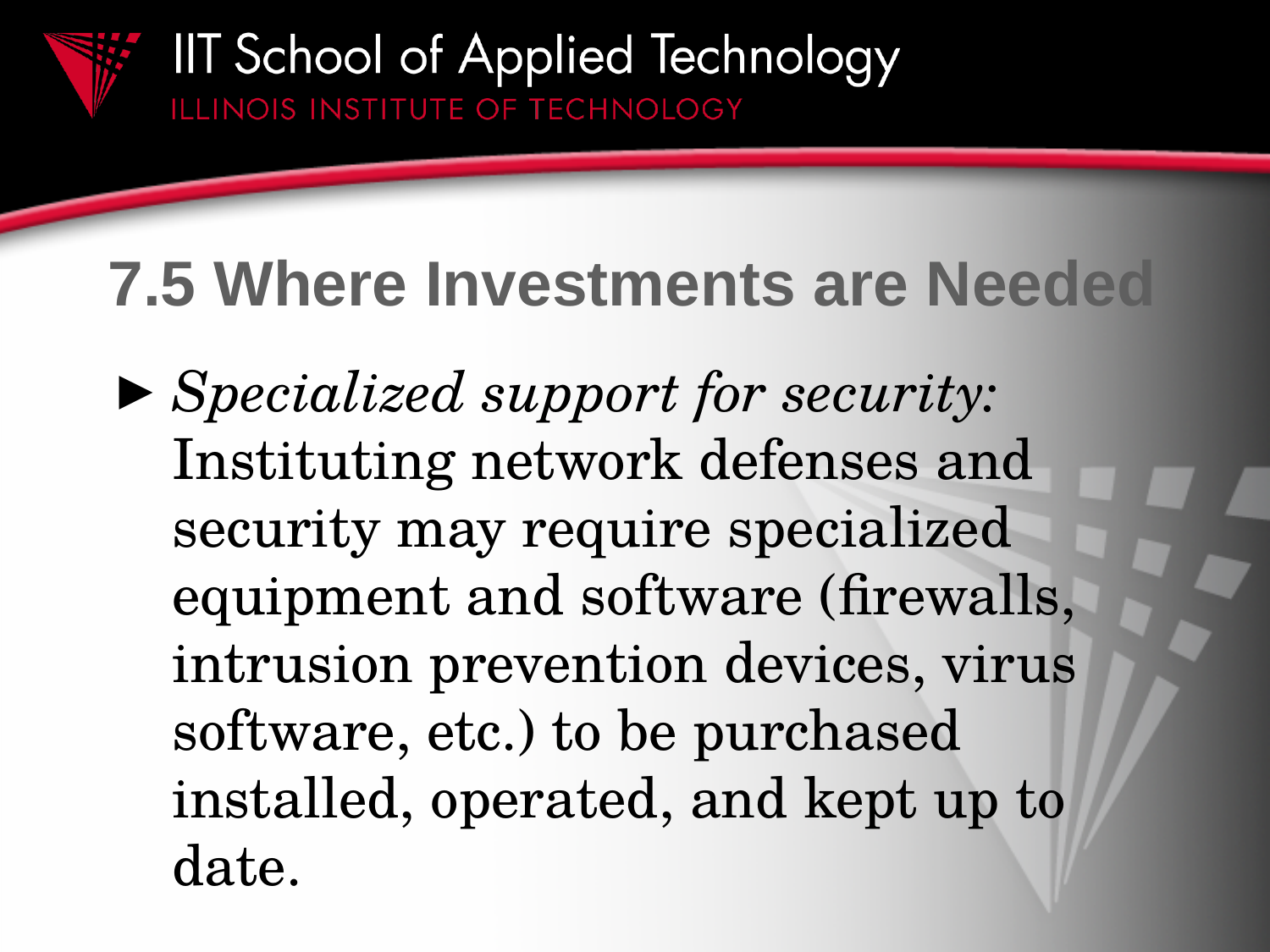

# 7.5 Where Investments are Needed
Specialized support for security: Instituting network defenses and security may require specialized equipment and software (firewalls, intrusion prevention devices, virus software, etc.) to be purchased installed, operated, and kept up to date.